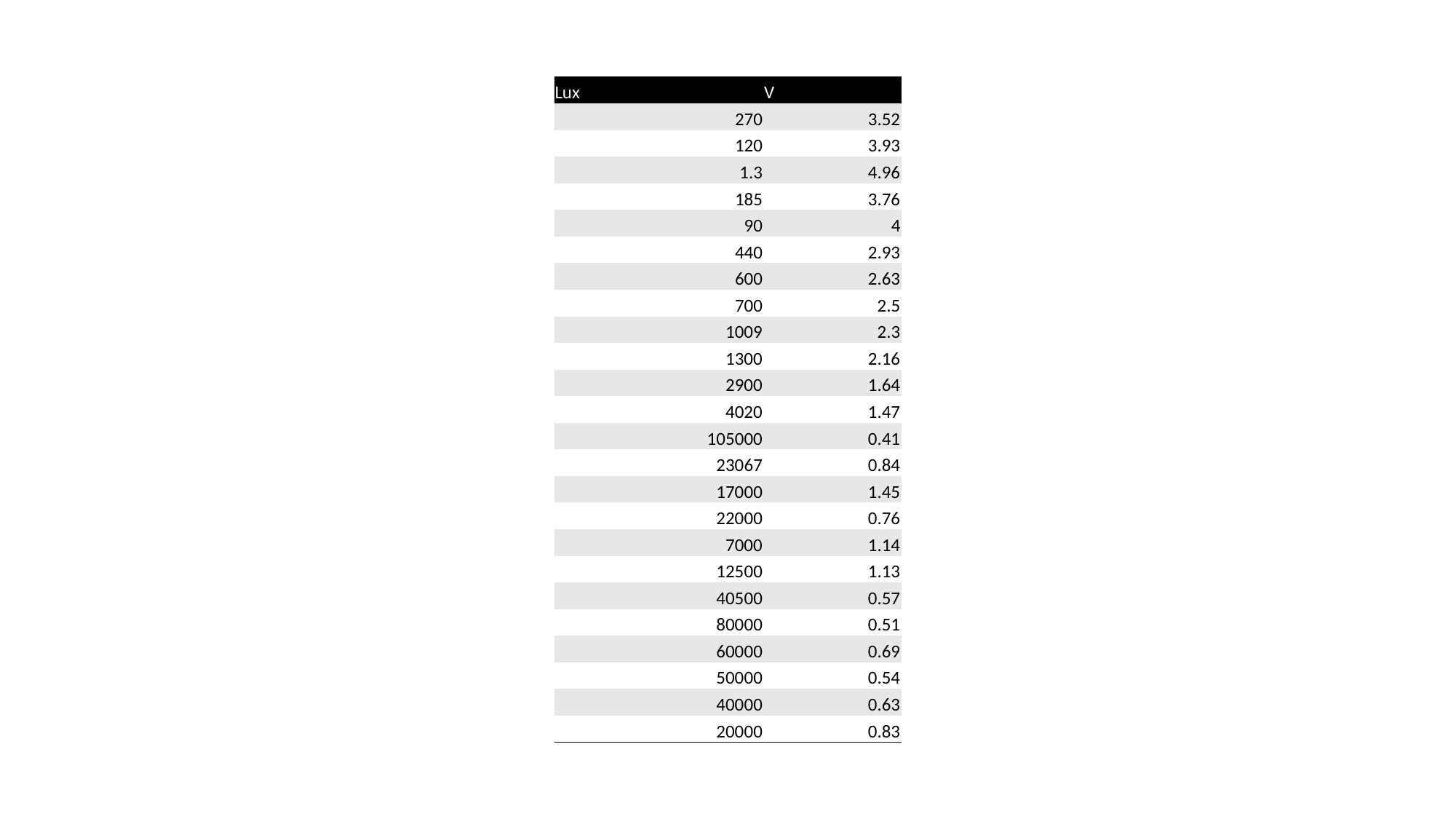

| Lux | V |
| --- | --- |
| 270 | 3.52 |
| 120 | 3.93 |
| 1.3 | 4.96 |
| 185 | 3.76 |
| 90 | 4 |
| 440 | 2.93 |
| 600 | 2.63 |
| 700 | 2.5 |
| 1009 | 2.3 |
| 1300 | 2.16 |
| 2900 | 1.64 |
| 4020 | 1.47 |
| 105000 | 0.41 |
| 23067 | 0.84 |
| 17000 | 1.45 |
| 22000 | 0.76 |
| 7000 | 1.14 |
| 12500 | 1.13 |
| 40500 | 0.57 |
| 80000 | 0.51 |
| 60000 | 0.69 |
| 50000 | 0.54 |
| 40000 | 0.63 |
| 20000 | 0.83 |